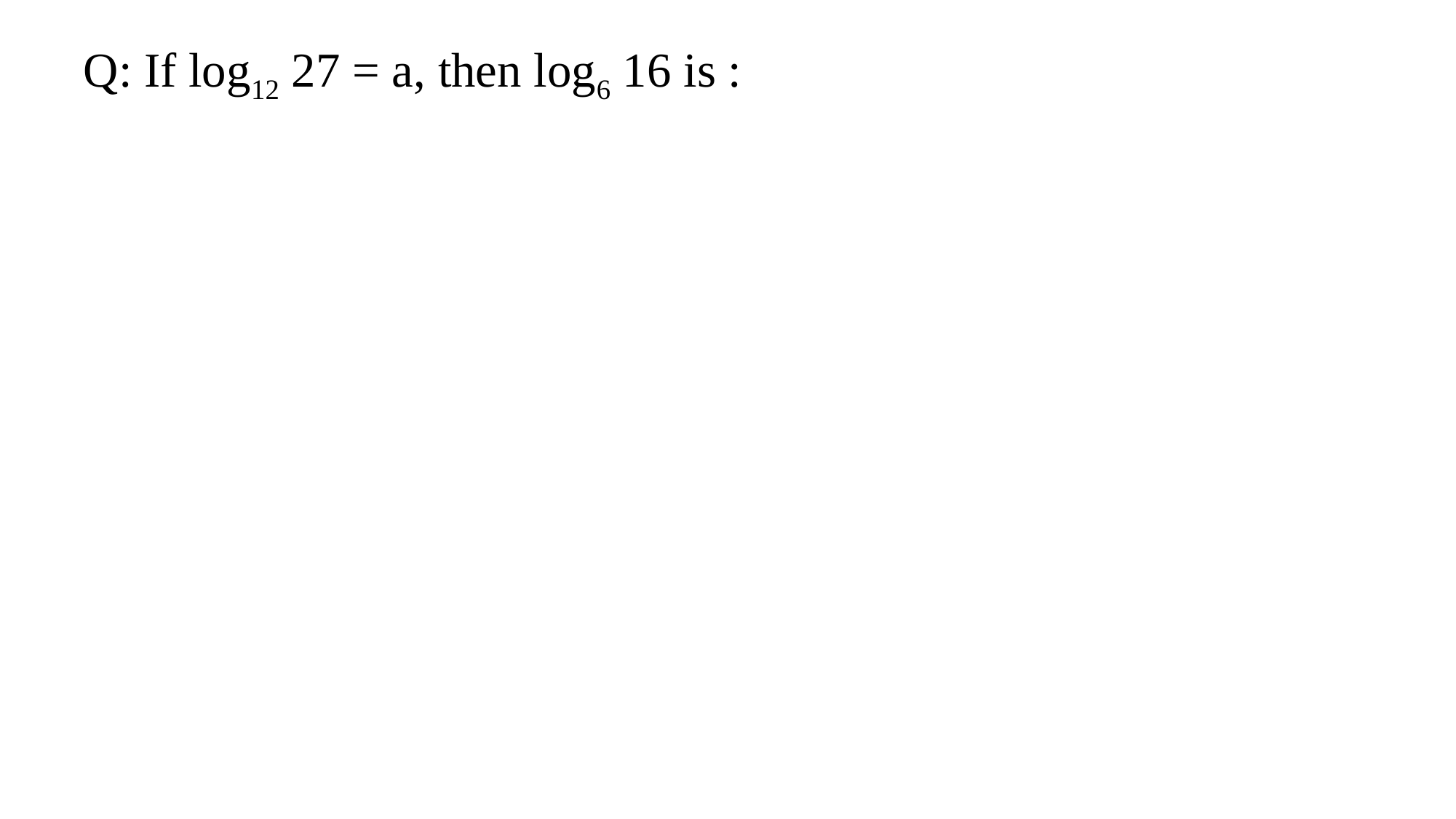

# Q: If log12 27 = a, then log6 16 is :